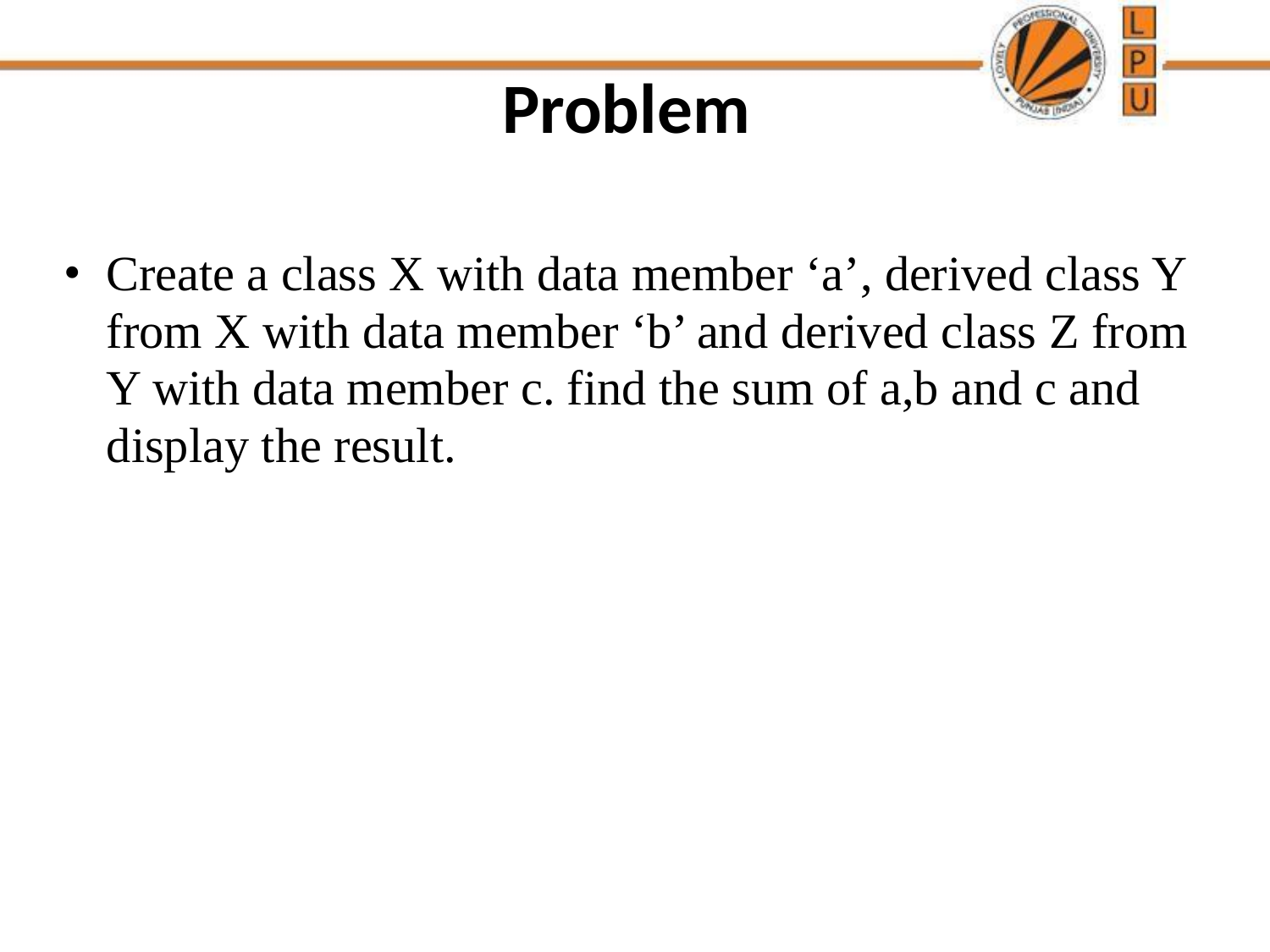

# Problem
Create a class X with data member ‘a’, derived class Y from X with data member ‘b’ and derived class Z from Y with data member c. find the sum of a,b and c and display the result.